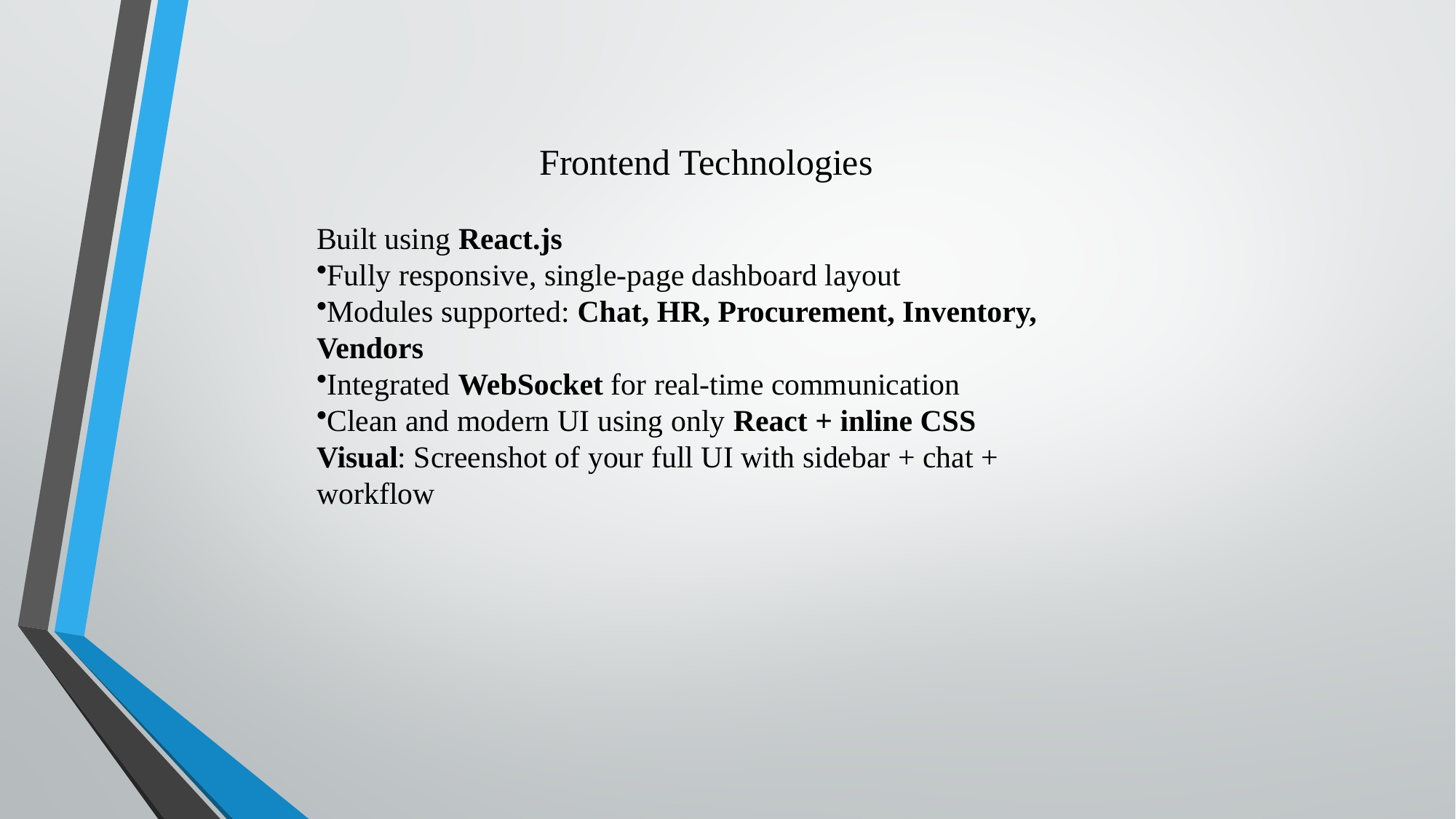

Frontend Technologies

Built using React.js
Fully responsive, single-page dashboard layout
Modules supported: Chat, HR, Procurement, Inventory, Vendors
Integrated WebSocket for real-time communication
Clean and modern UI using only React + inline CSS
Visual: Screenshot of your full UI with sidebar + chat +
workflow